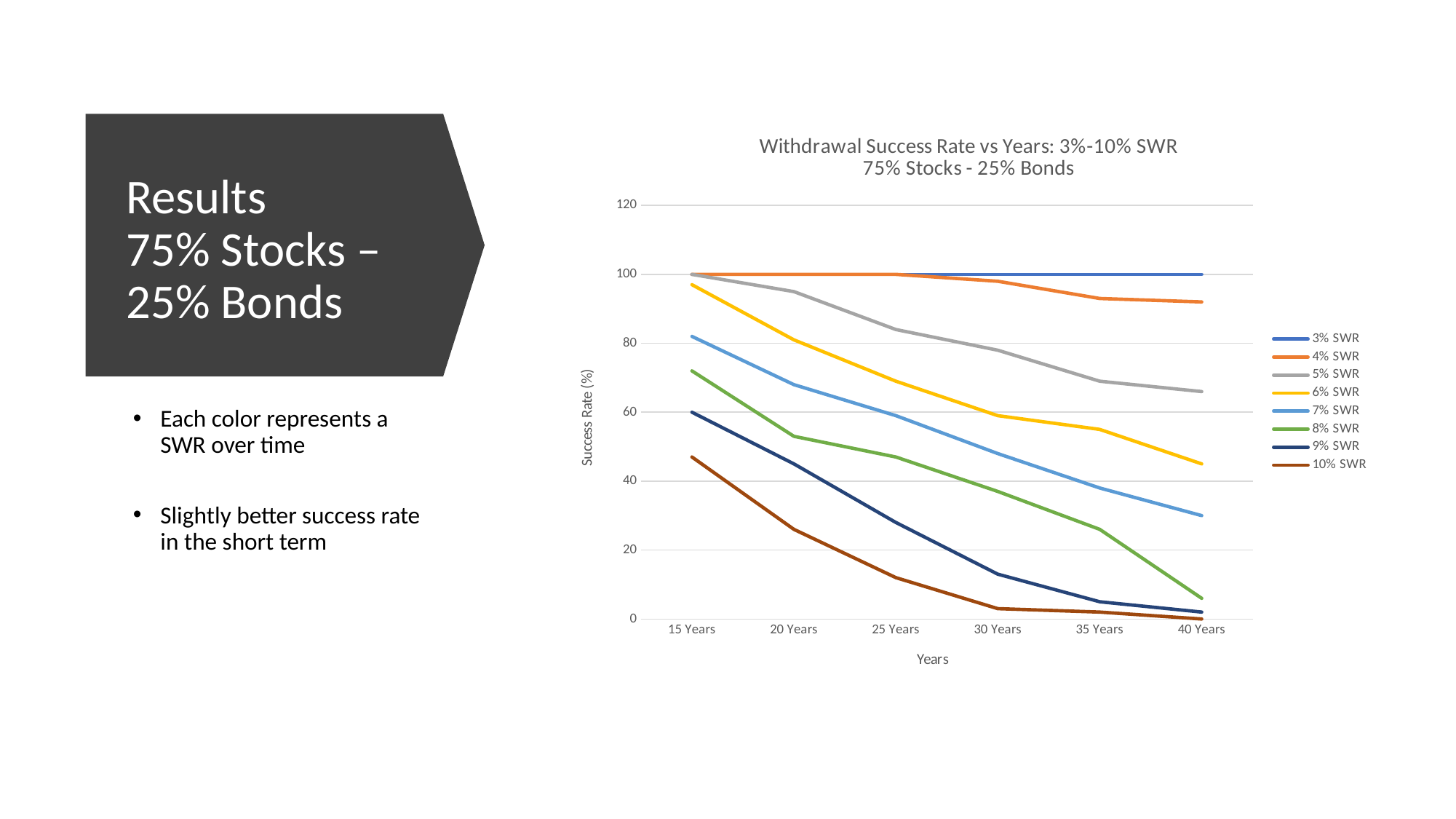

### Chart: Withdrawal Success Rate vs Years: 3%-10% SWR
75% Stocks - 25% Bonds

| Category | 3% SWR | 4% SWR | 5% SWR | 6% SWR | 7% SWR | 8% SWR | 9% SWR | 10% SWR |
|---|---|---|---|---|---|---|---|---|
| 15 Years | 100.0 | 100.0 | 100.0 | 97.0 | 82.0 | 72.0 | 60.0 | 47.0 |
| 20 Years | 100.0 | 100.0 | 95.0 | 81.0 | 68.0 | 53.0 | 45.0 | 26.0 |
| 25 Years | 100.0 | 100.0 | 84.0 | 69.0 | 59.0 | 47.0 | 28.0 | 12.0 |
| 30 Years | 100.0 | 98.0 | 78.0 | 59.0 | 48.0 | 37.0 | 13.0 | 3.0 |
| 35 Years | 100.0 | 93.0 | 69.0 | 55.0 | 38.0 | 26.0 | 5.0 | 2.0 |
| 40 Years | 100.0 | 92.0 | 66.0 | 45.0 | 30.0 | 6.0 | 2.0 | 0.0 |
# Results
75% Stocks – 25% Bonds
Each color represents a SWR over time

Slightly better success rate in the short term